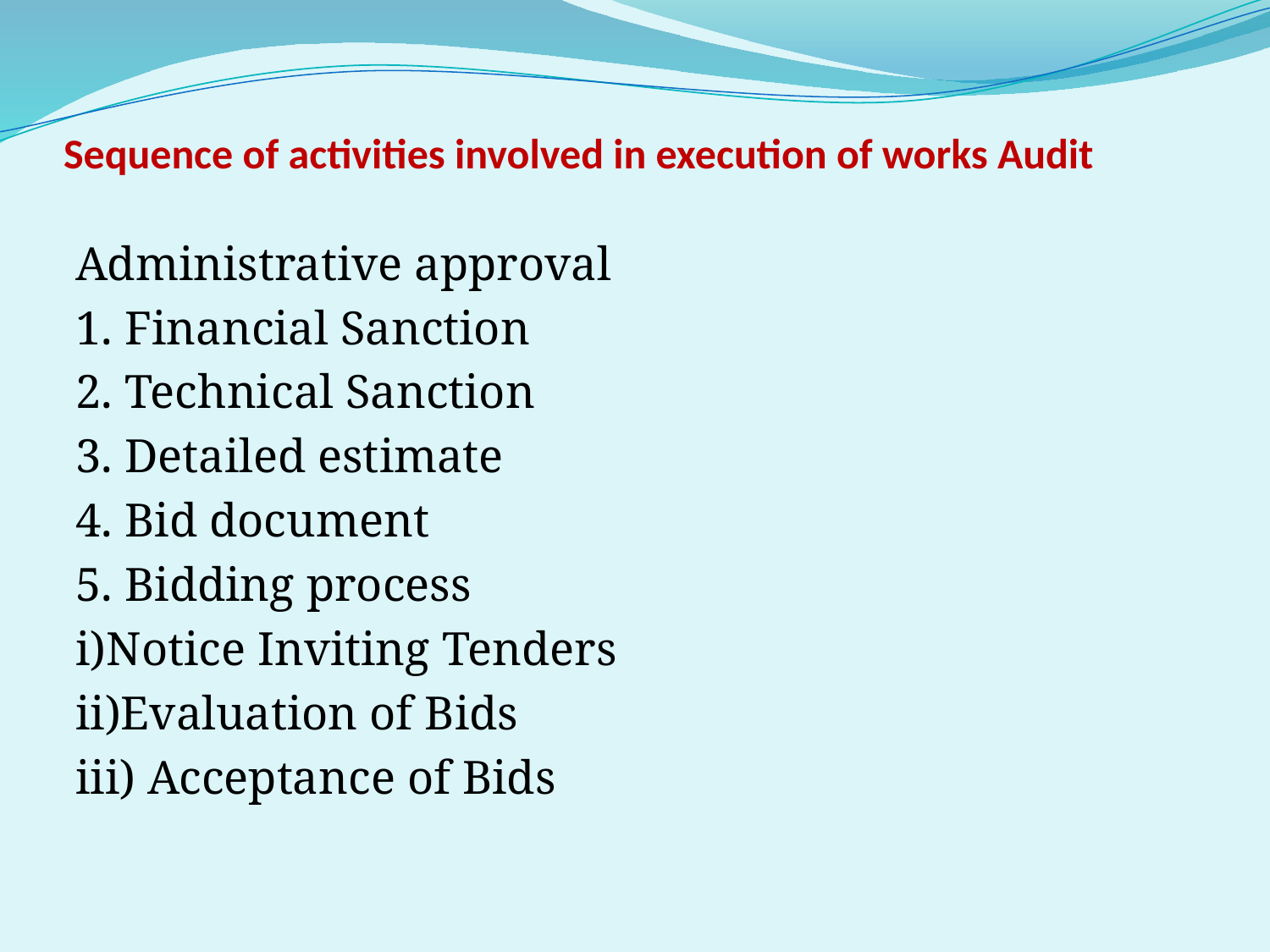

# Sequence of activities involved in execution of works Audit
Administrative approval
1. Financial Sanction
2. Technical Sanction
3. Detailed estimate
4. Bid document
5. Bidding process
i)Notice Inviting Tenders
ii)Evaluation of Bids
iii) Acceptance of Bids